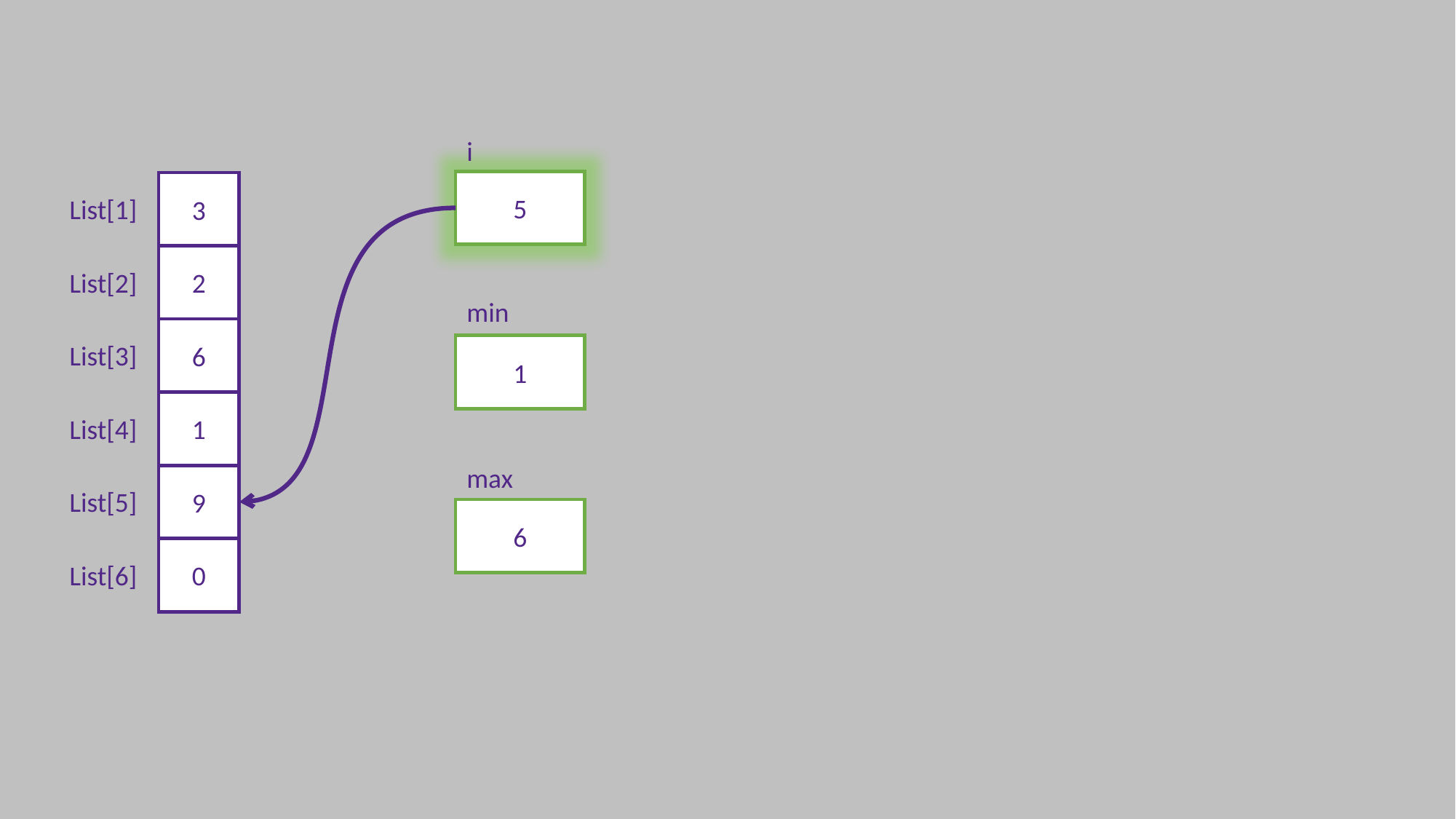

i
5
3
List[1]
2
List[2]
min
6
List[3]
1
1
List[4]
max
9
List[5]
6
0
List[6]